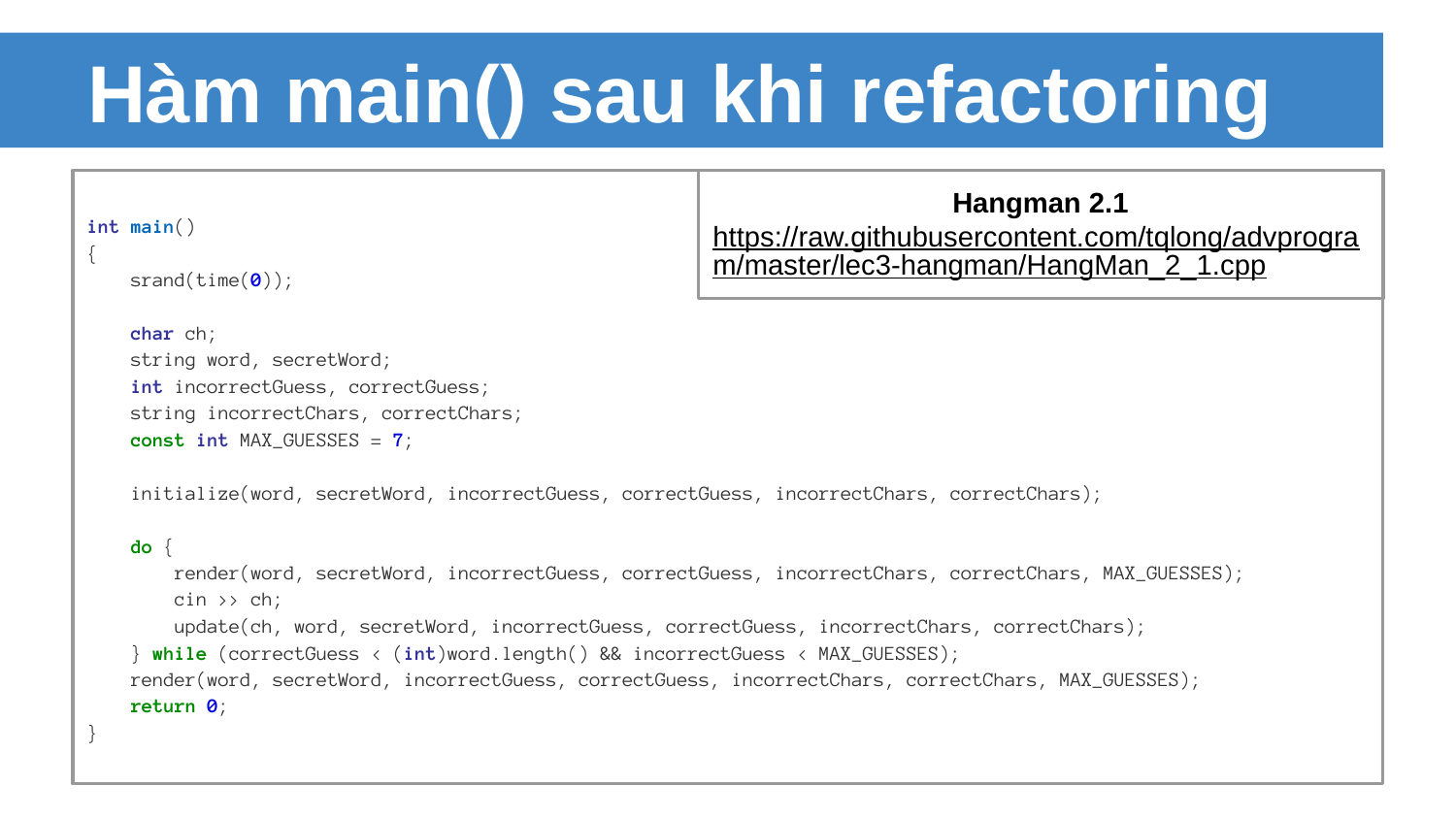

# Hàm main() sau khi refactoring

int main()
{
    srand(time(0));
    char ch;
    string word, secretWord;
    int incorrectGuess, correctGuess;
    string incorrectChars, correctChars;
    const int MAX_GUESSES = 7;
    initialize(word, secretWord, incorrectGuess, correctGuess, incorrectChars, correctChars);
    do {
        render(word, secretWord, incorrectGuess, correctGuess, incorrectChars, correctChars, MAX_GUESSES);
        cin >> ch;
        update(ch, word, secretWord, incorrectGuess, correctGuess, incorrectChars, correctChars);
    } while (correctGuess < (int)word.length() && incorrectGuess < MAX_GUESSES);
    render(word, secretWord, incorrectGuess, correctGuess, incorrectChars, correctChars, MAX_GUESSES);
    return 0;
}
Hangman 2.1
https://raw.githubusercontent.com/tqlong/advprogram/master/lec3-hangman/HangMan_2_1.cpp